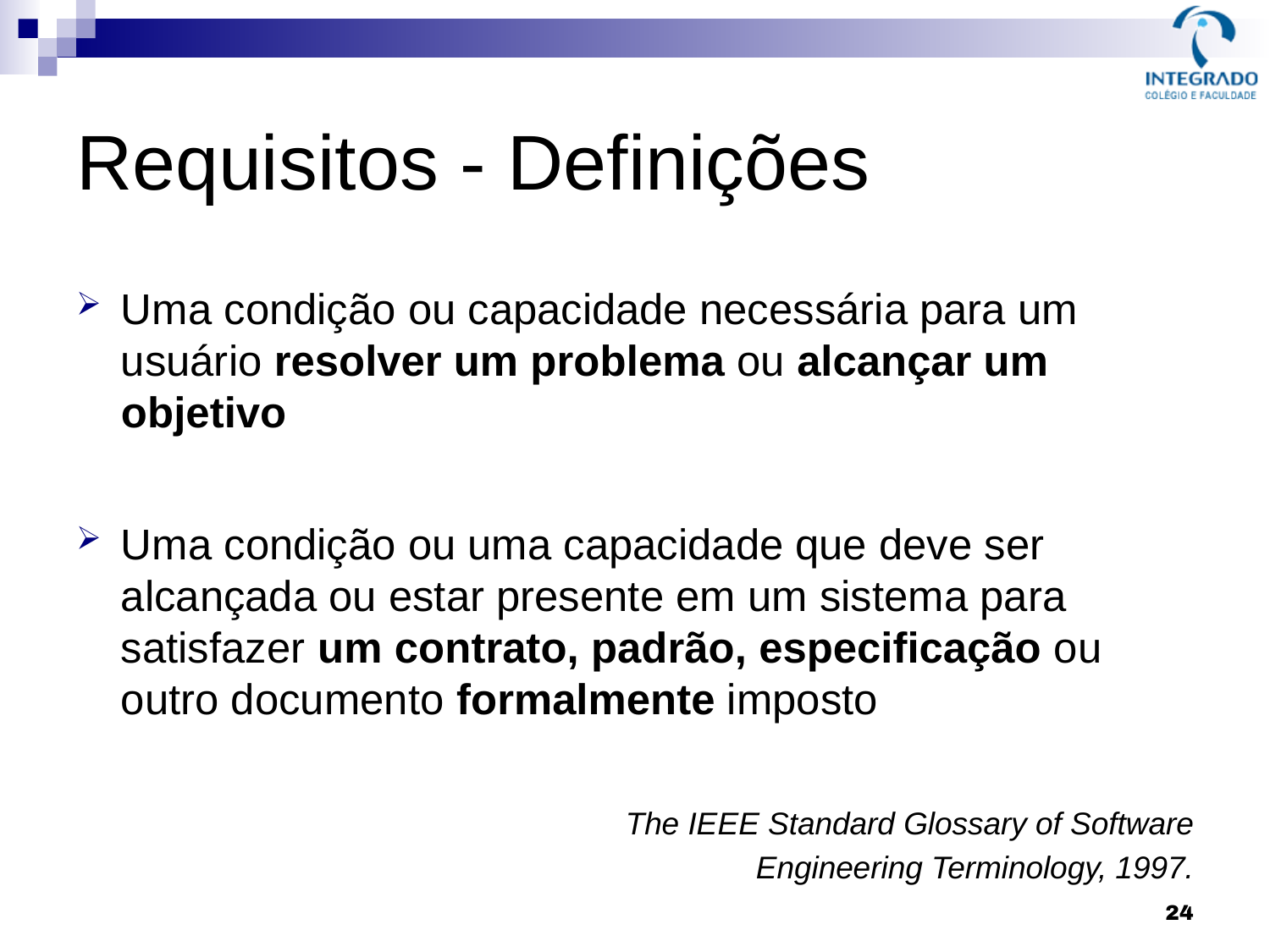

# Requisitos - Definições
Uma condição ou capacidade necessária para um usuário resolver um problema ou alcançar um objetivo

Uma condição ou uma capacidade que deve ser alcançada ou estar presente em um sistema para satisfazer um contrato, padrão, especificação ou outro documento formalmente imposto

The IEEE Standard Glossary of Software
 Engineering Terminology, 1997.
24